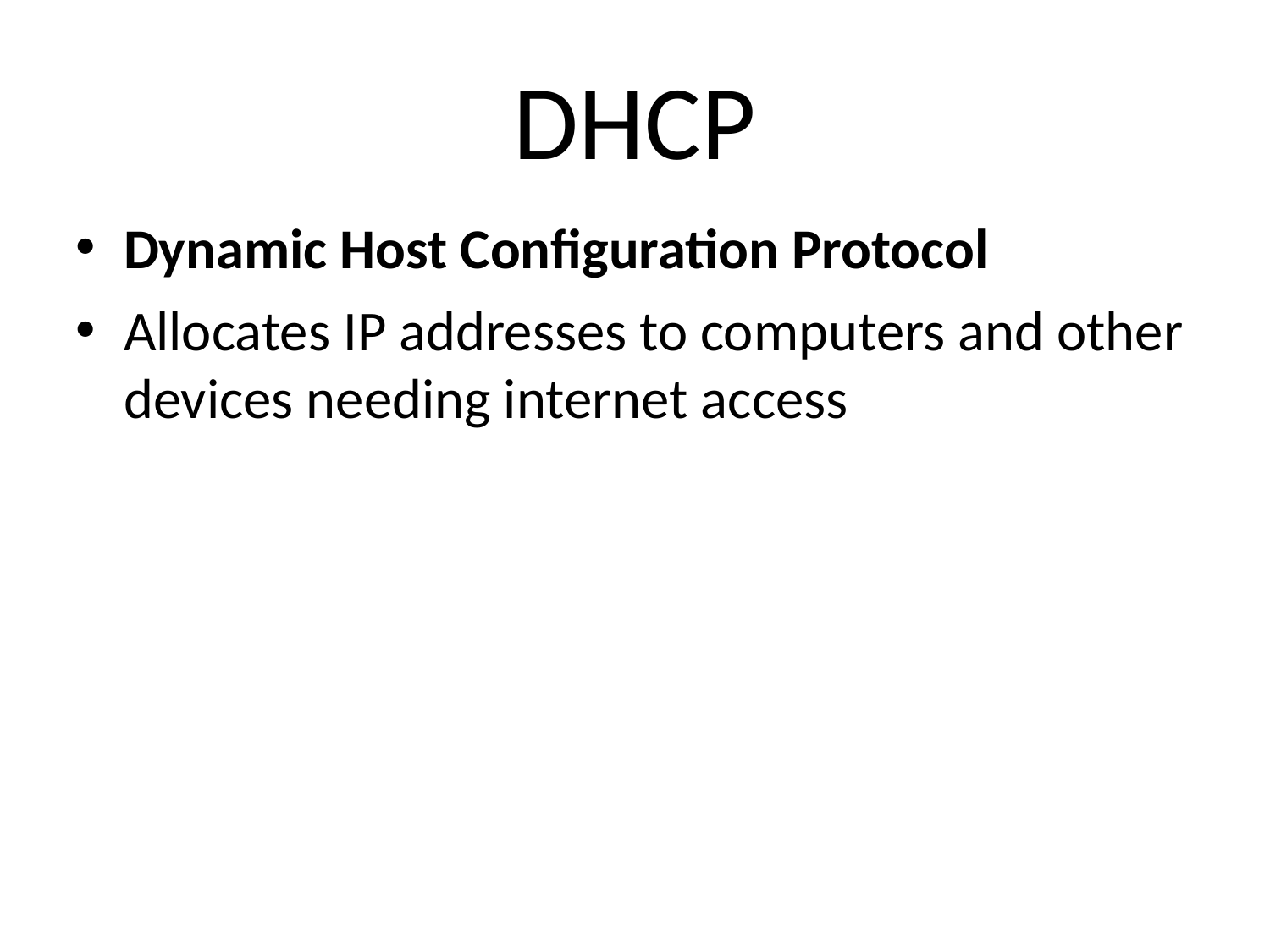

DHCP
Dynamic Host Configuration Protocol
Allocates IP addresses to computers and other devices needing internet access